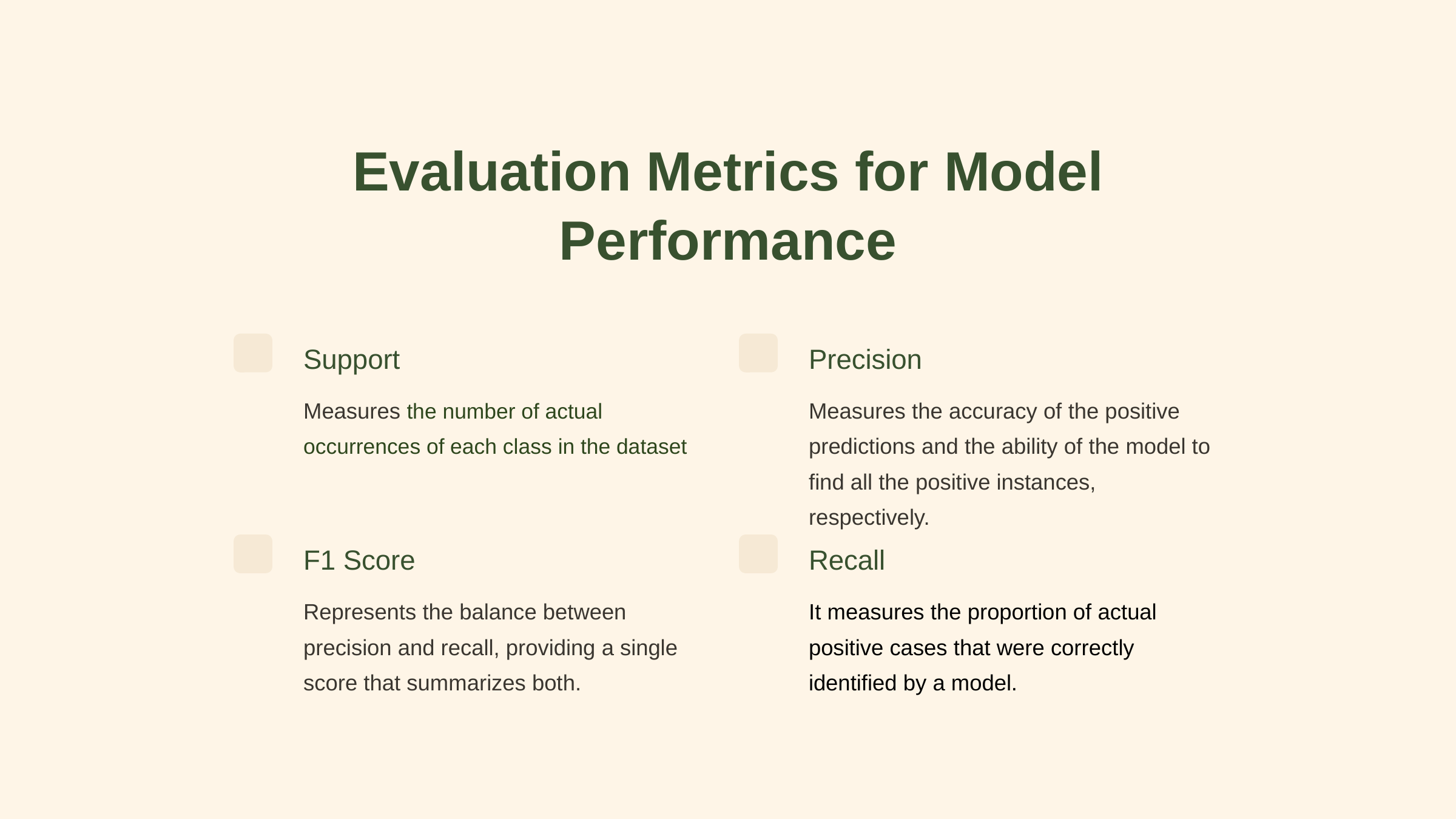

Evaluation Metrics for Model Performance

Support
Precision
Measures the number of actual occurrences of each class in the dataset
Measures the accuracy of the positive predictions and the ability of the model to find all the positive instances, respectively.

F1 Score
Recall
Represents the balance between precision and recall, providing a single score that summarizes both.
It measures the proportion of actual positive cases that were correctly identified by a model.